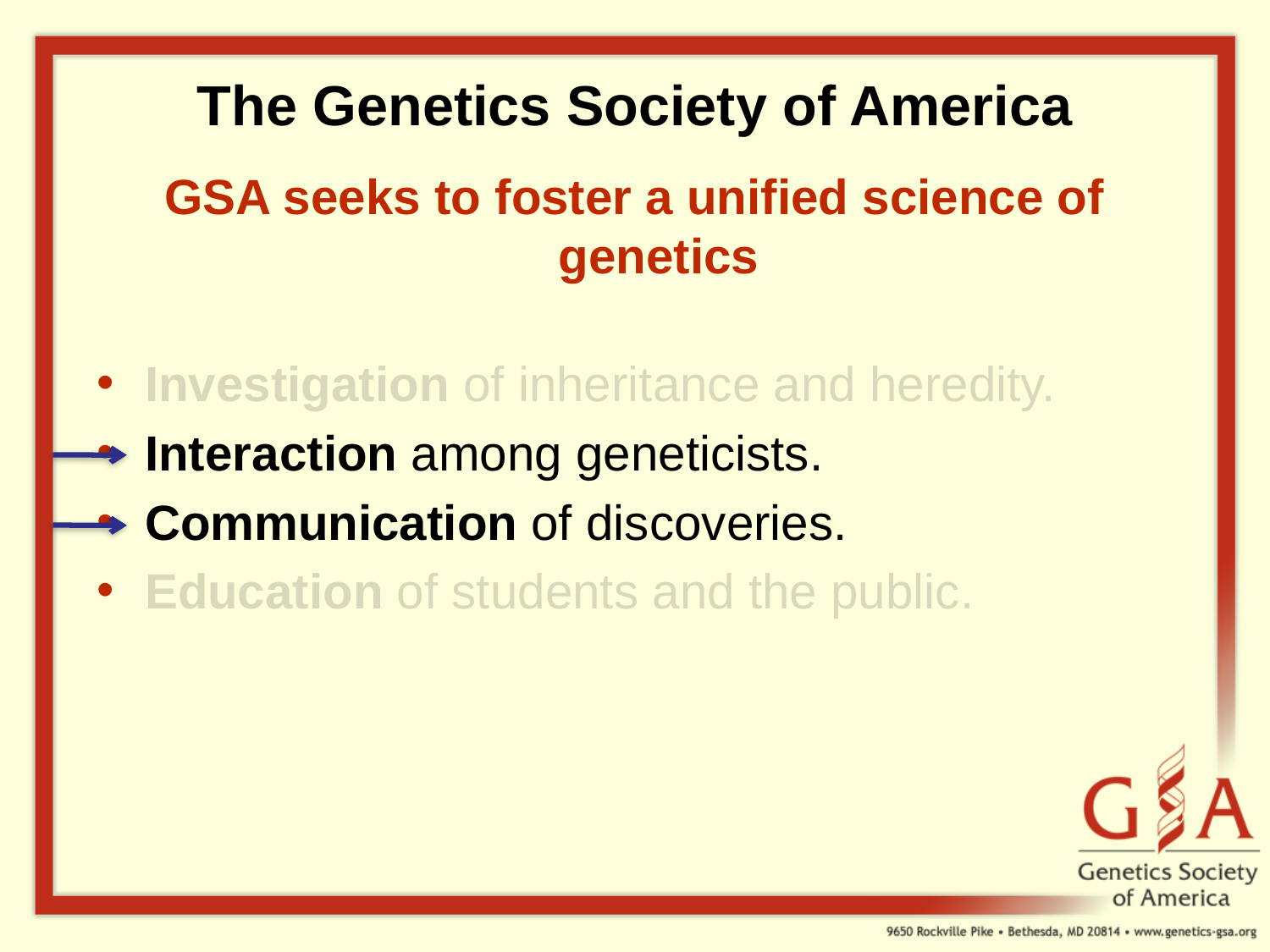

The Genetics Society of America
GSA seeks to foster a unified science of genetics

Investigation of inheritance and heredity.
Interaction among geneticists.
Communication of discoveries.
Education of students and the public.